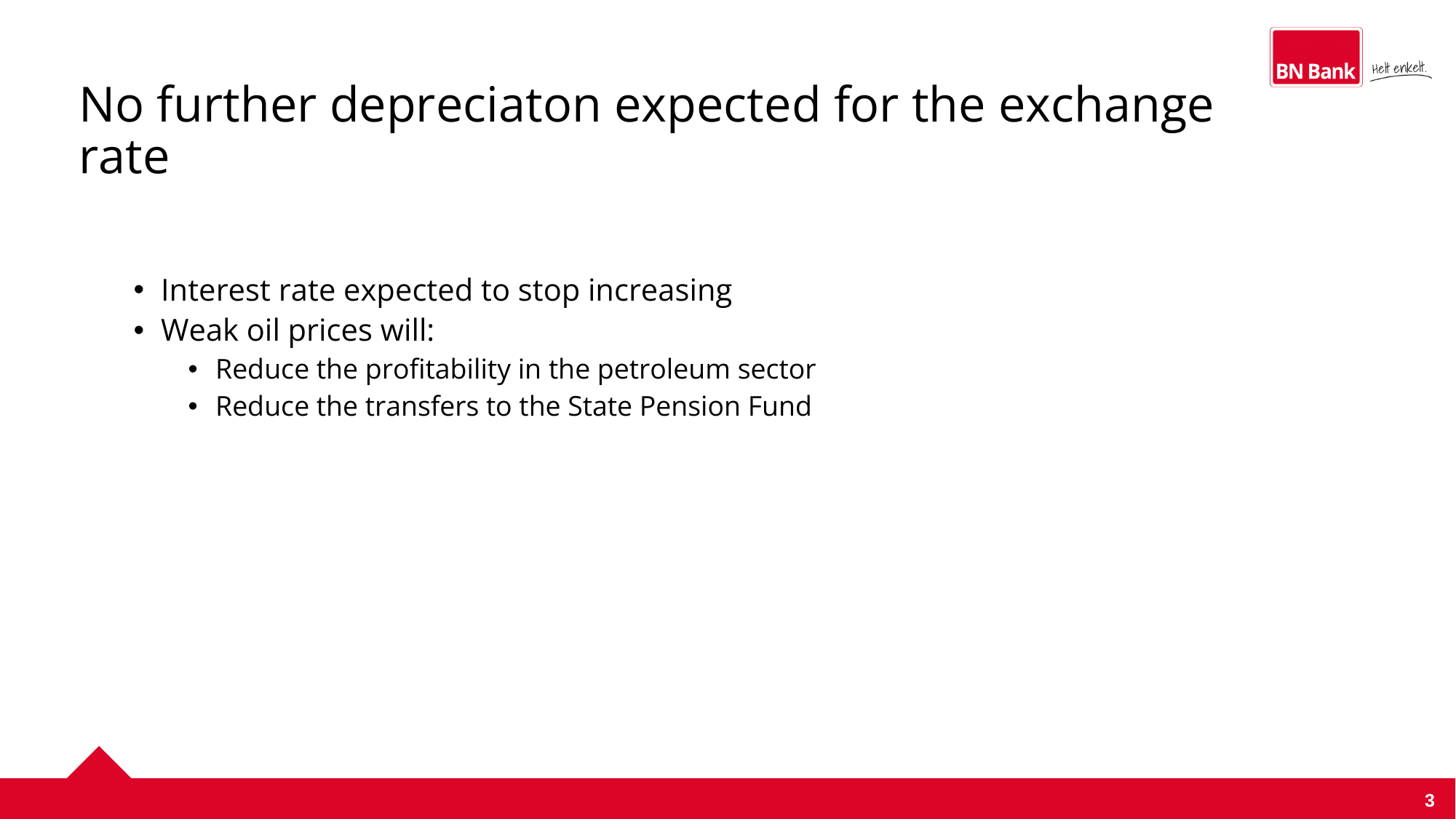

# No further depreciaton expected for the exchange rate

Interest rate expected to stop increasing
Weak oil prices will:
Reduce the profitability in the petroleum sector
Reduce the transfers to the State Pension Fund